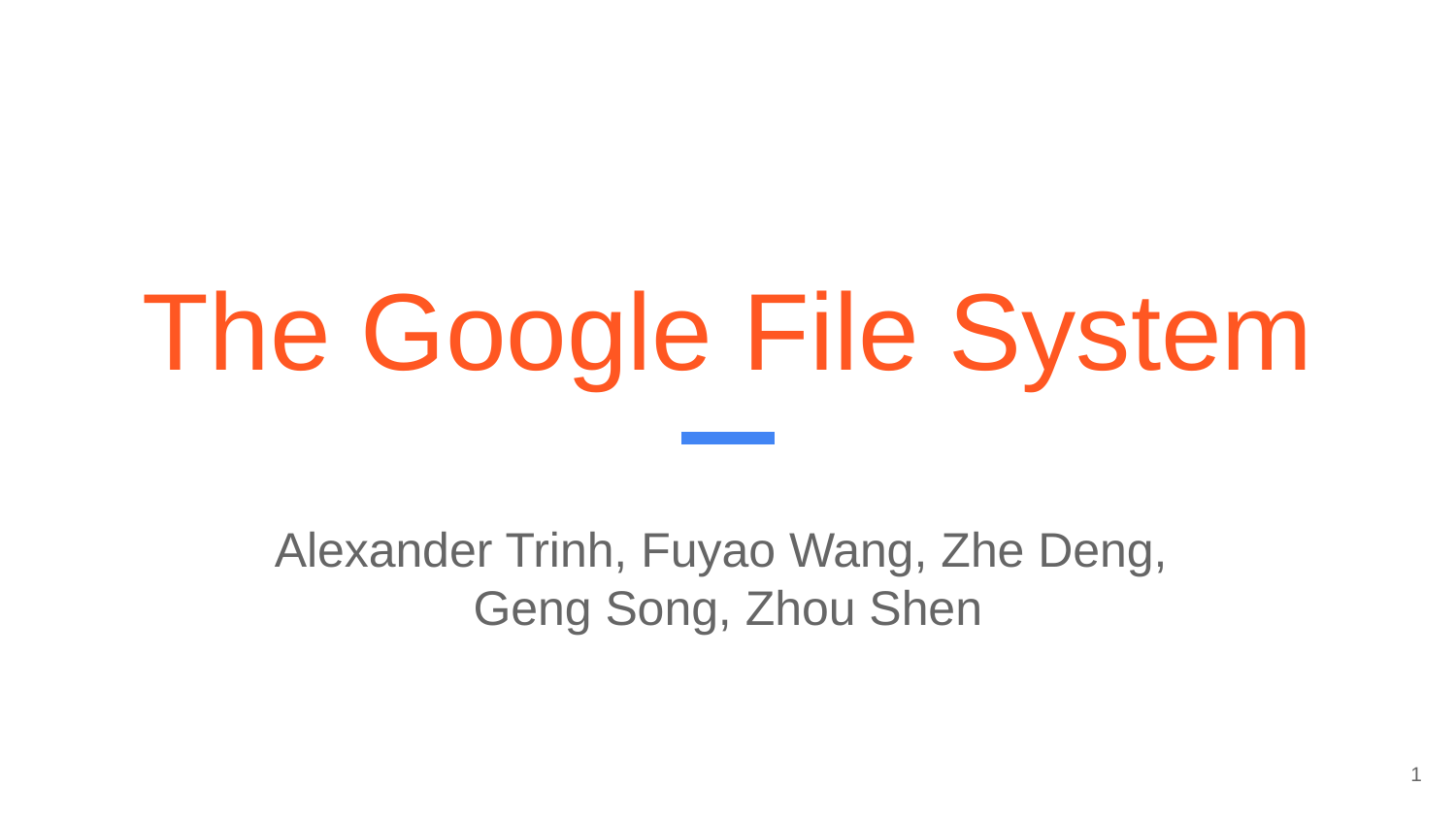

# The Google File System
Alexander Trinh, Fuyao Wang, Zhe Deng,
Geng Song, Zhou Shen

1